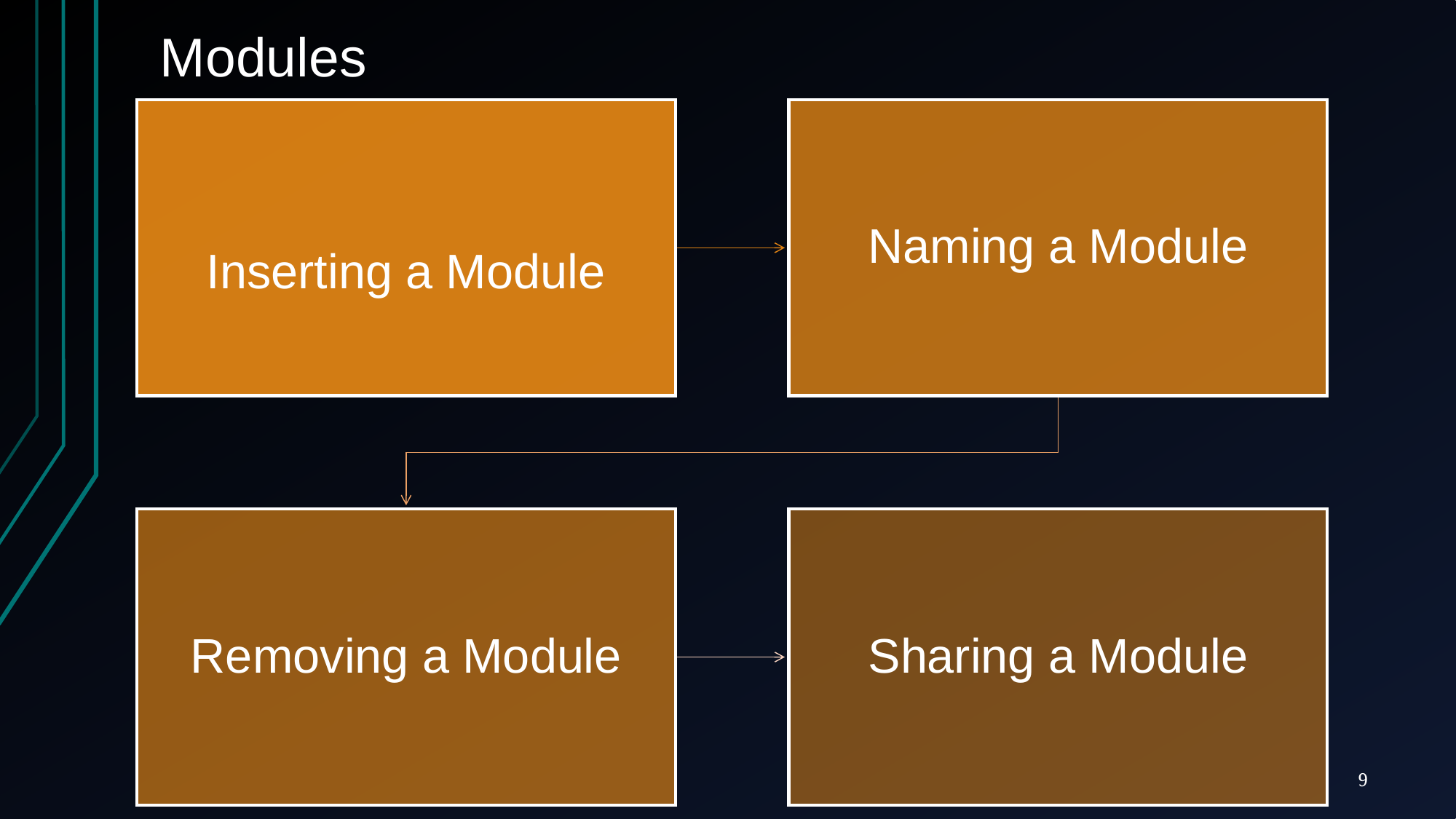

# Modules

Inserting a Module

Naming a Module

Removing a Module
Sharing a Module
9